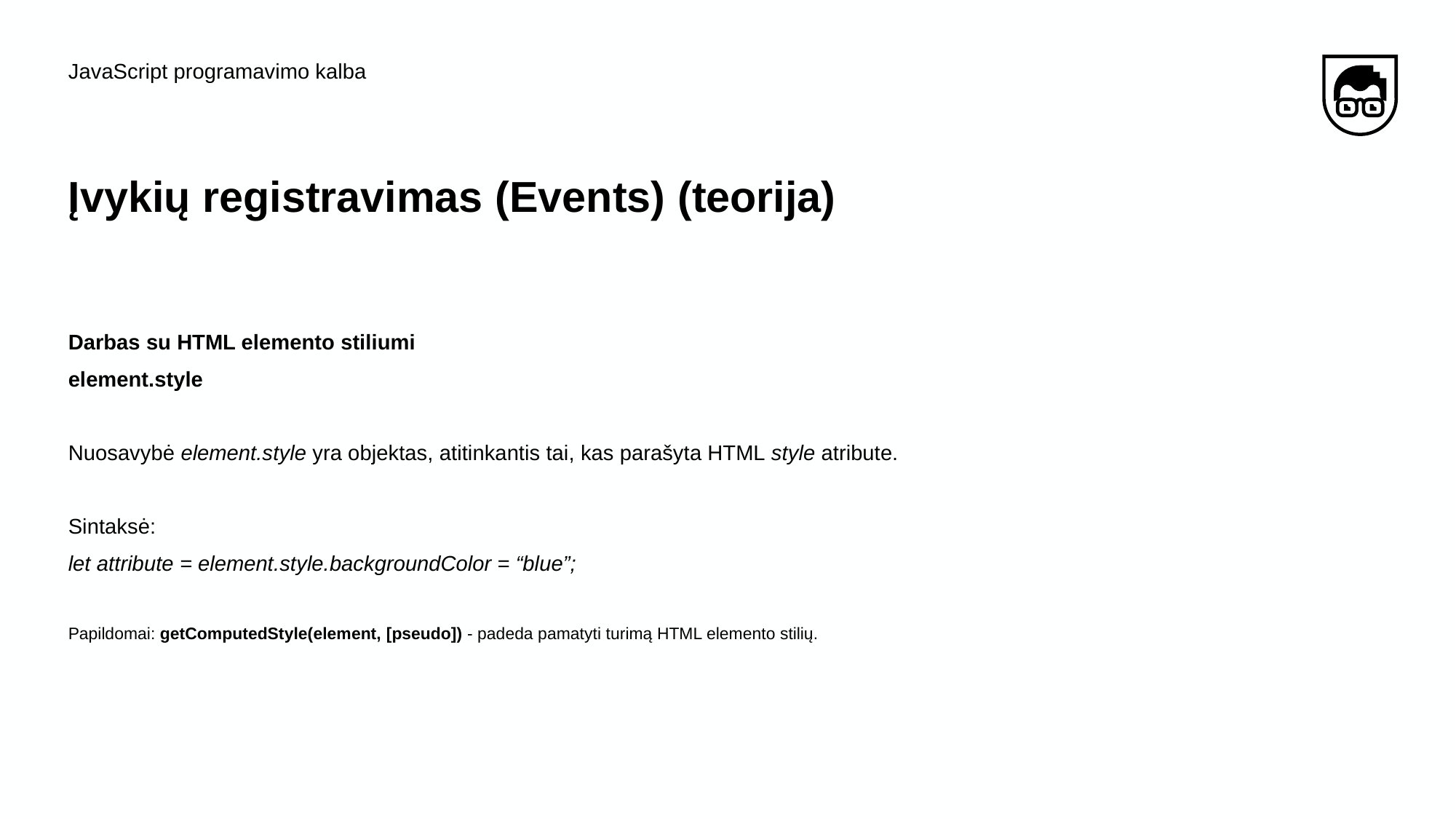

JavaScript programavimo kalba
# Įvykių​ ​registravimas (Events) (teorija)
Darbas su HTML elemento stiliumi
element.style

Nuosavybė element.style yra objektas, atitinkantis tai, kas parašyta HTML style atribute.

Sintaksė:
let attribute = element.style.backgroundColor = “blue”;

Papildomai: getComputedStyle(element, [pseudo]) - padeda pamatyti turimą HTML elemento stilių.